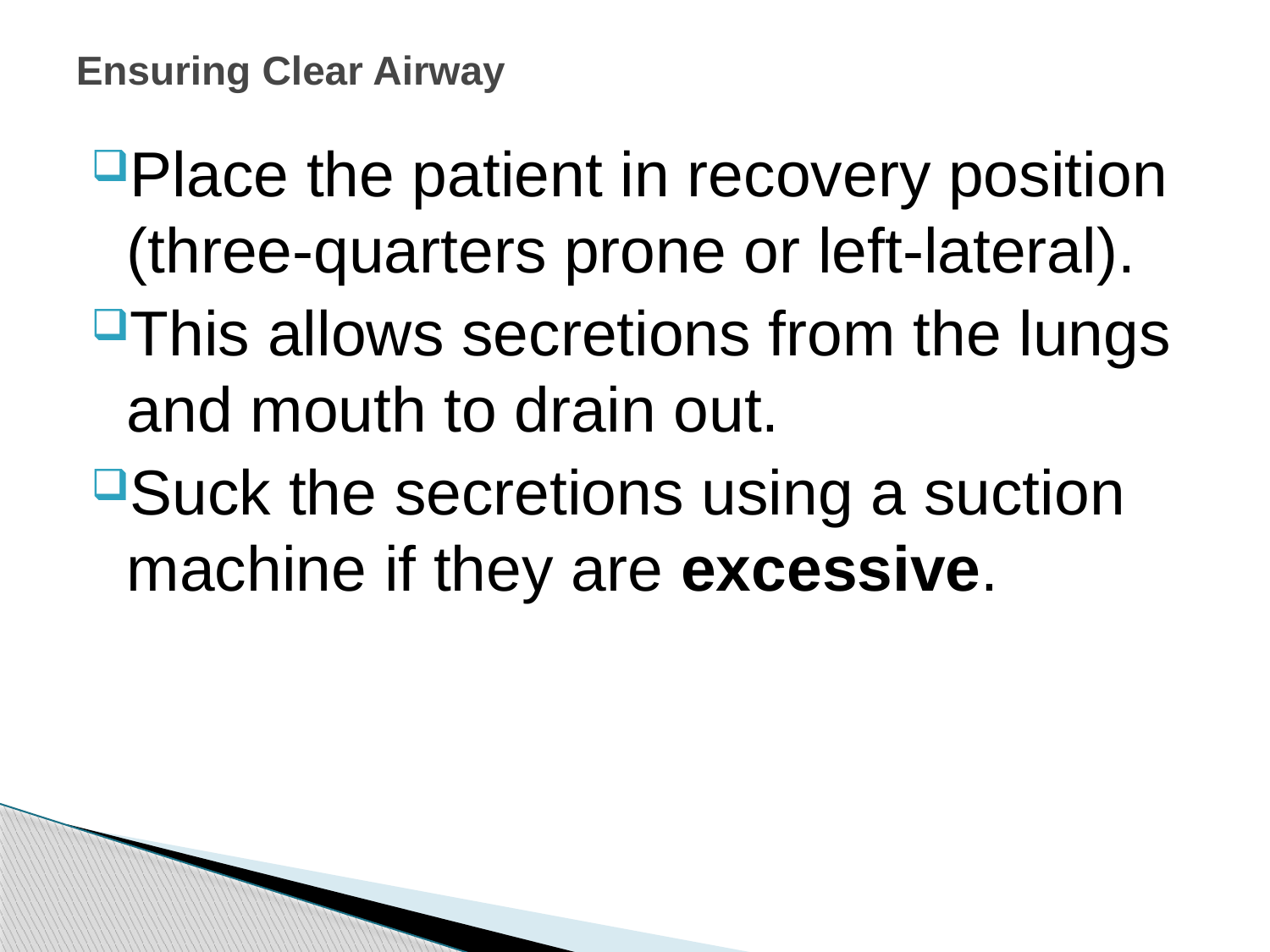

# Ensuring Clear Airway
Place the patient in recovery position (three-quarters prone or left-lateral).
This allows secretions from the lungs and mouth to drain out.
Suck the secretions using a suction machine if they are excessive.